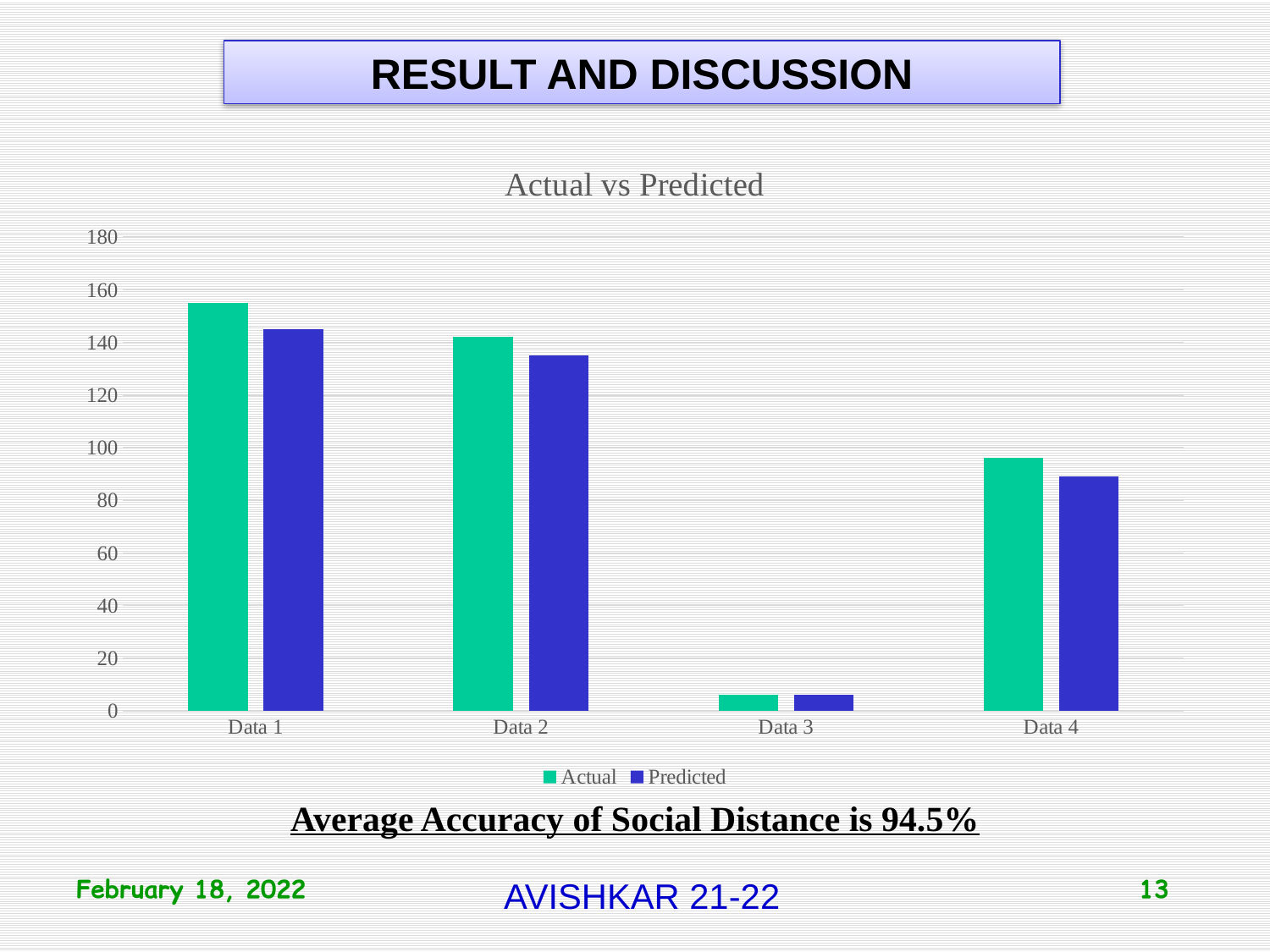

RESULT AND DISCUSSION

### Chart: Actual vs Predicted

| Category | Actual | Predicted |
|---|---|---|
| Data 1 | 155.0 | 145.0 |
| Data 2 | 142.0 | 135.0 |
| Data 3 | 6.0 | 6.0 |
| Data 4 | 96.0 | 89.0 |
Average Accuracy of Social Distance is 94.5%
February 18, 2022
AVISHKAR 21-22
13